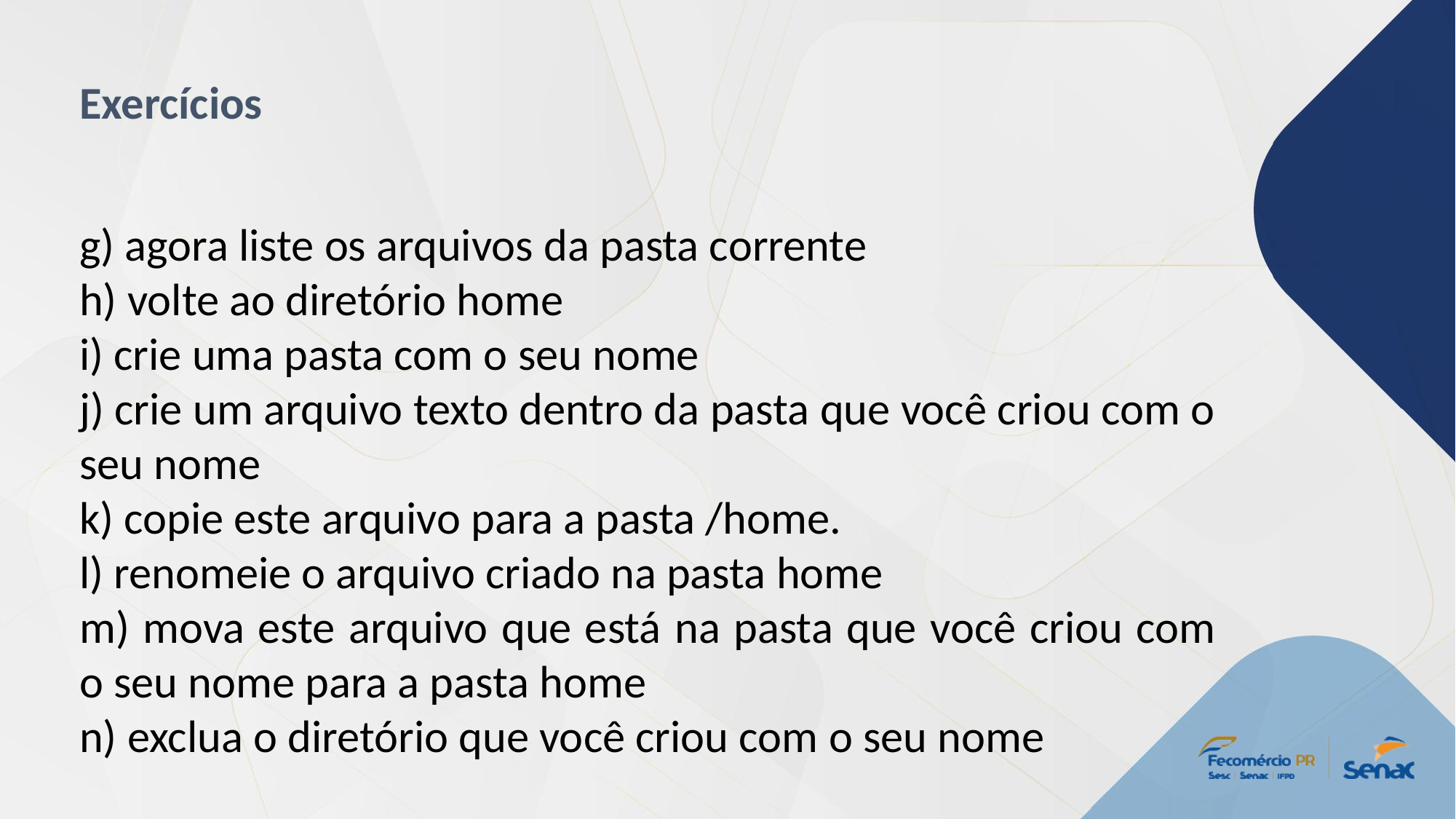

Exercícios
g) agora liste os arquivos da pasta corrente
h) volte ao diretório home
i) crie uma pasta com o seu nome
j) crie um arquivo texto dentro da pasta que você criou com o seu nome
k) copie este arquivo para a pasta /home.
l) renomeie o arquivo criado na pasta home
m) mova este arquivo que está na pasta que você criou com o seu nome para a pasta home
n) exclua o diretório que você criou com o seu nome